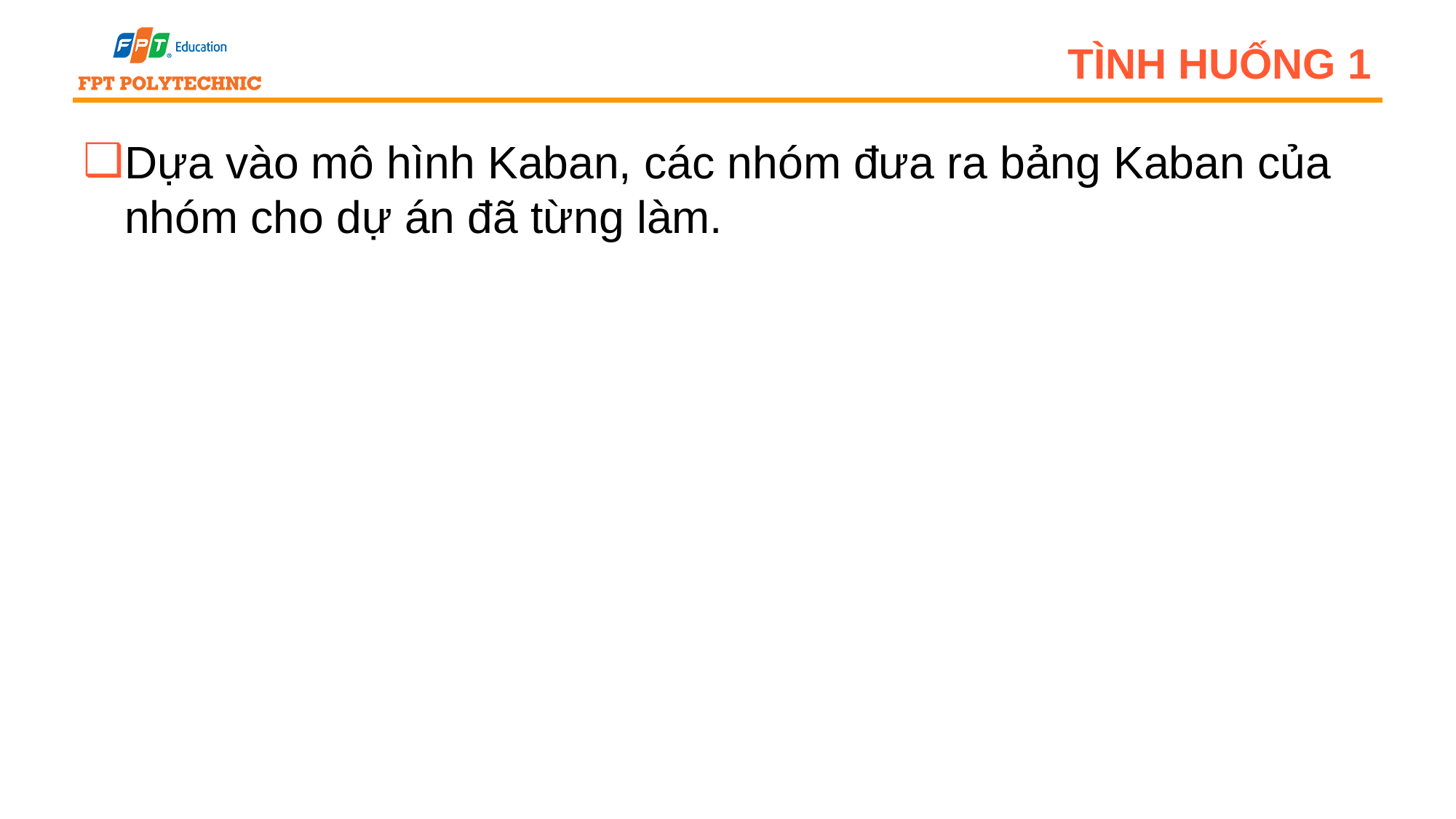

# Tình huống 1
Dựa vào mô hình Kaban, các nhóm đưa ra bảng Kaban của nhóm cho dự án đã từng làm.